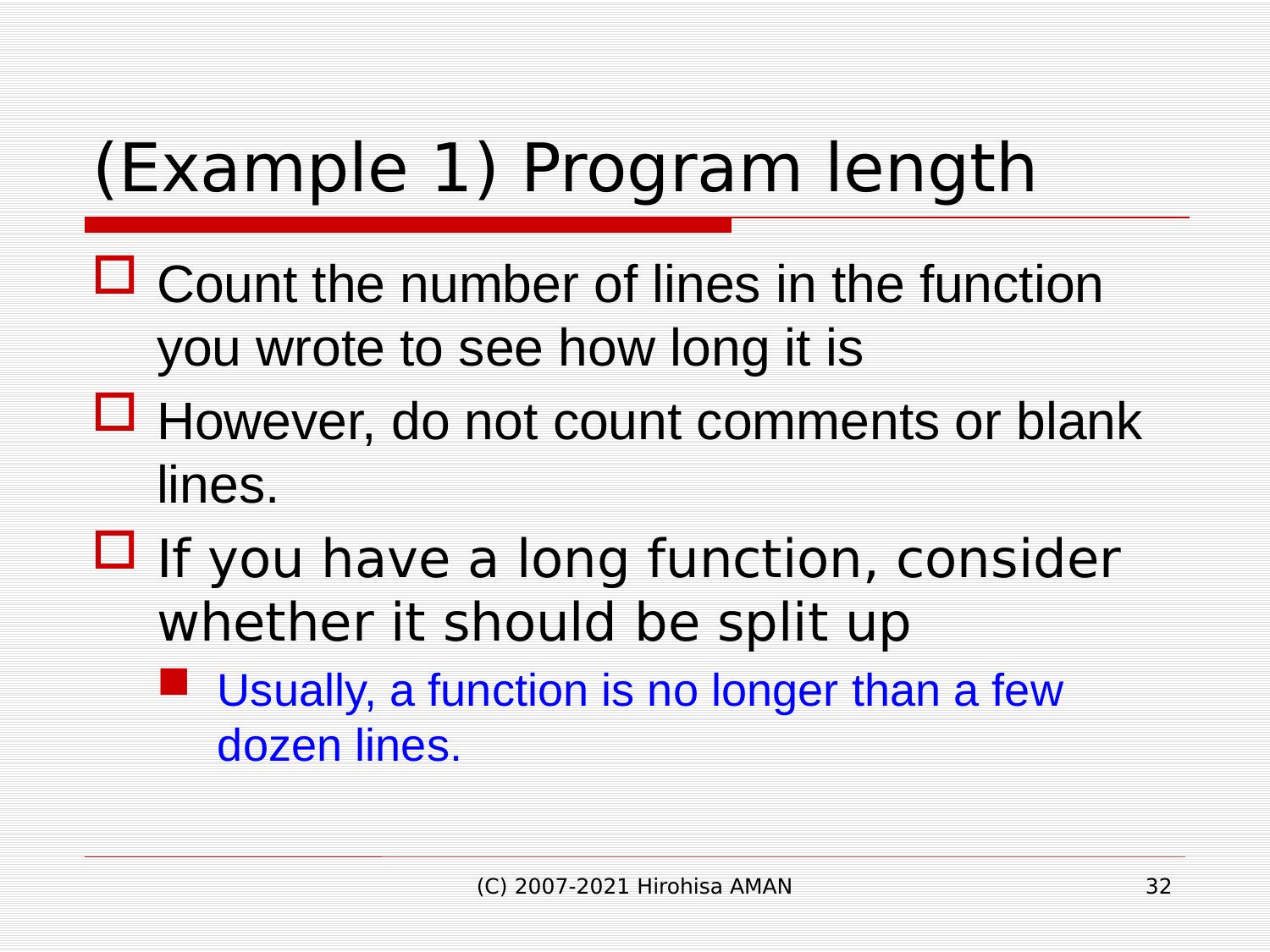

# (Example 1) Program length
Count the number of lines in the function you wrote to see how long it is
However, do not count comments or blank lines.
If you have a long function, consider whether it should be split up
Usually, a function is no longer than a few dozen lines.
(C) 2007-2021 Hirohisa AMAN
32